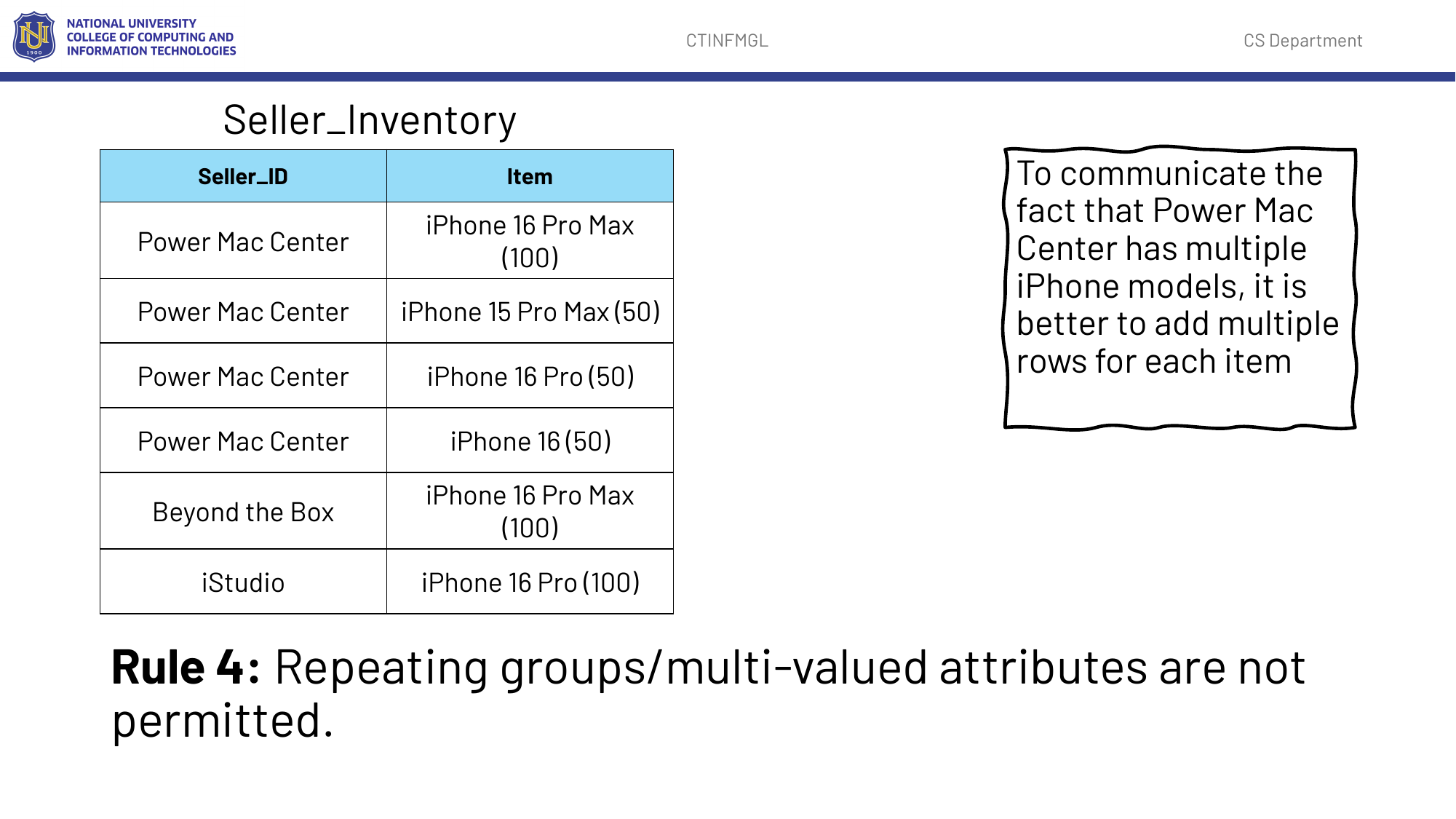

Seller_Inventory
To communicate the fact that Power Mac Center has multiple iPhone models, it is better to add multiple rows for each item
| Seller\_ID | Item |
| --- | --- |
| Power Mac Center | iPhone 16 Pro Max (100) |
| Power Mac Center | iPhone 15 Pro Max (50) |
| Power Mac Center | iPhone 16 Pro (50) |
| Power Mac Center | iPhone 16 (50) |
| Beyond the Box | iPhone 16 Pro Max (100) |
| iStudio | iPhone 16 Pro (100) |
Rule 4: Repeating groups/multi-valued attributes are not permitted.